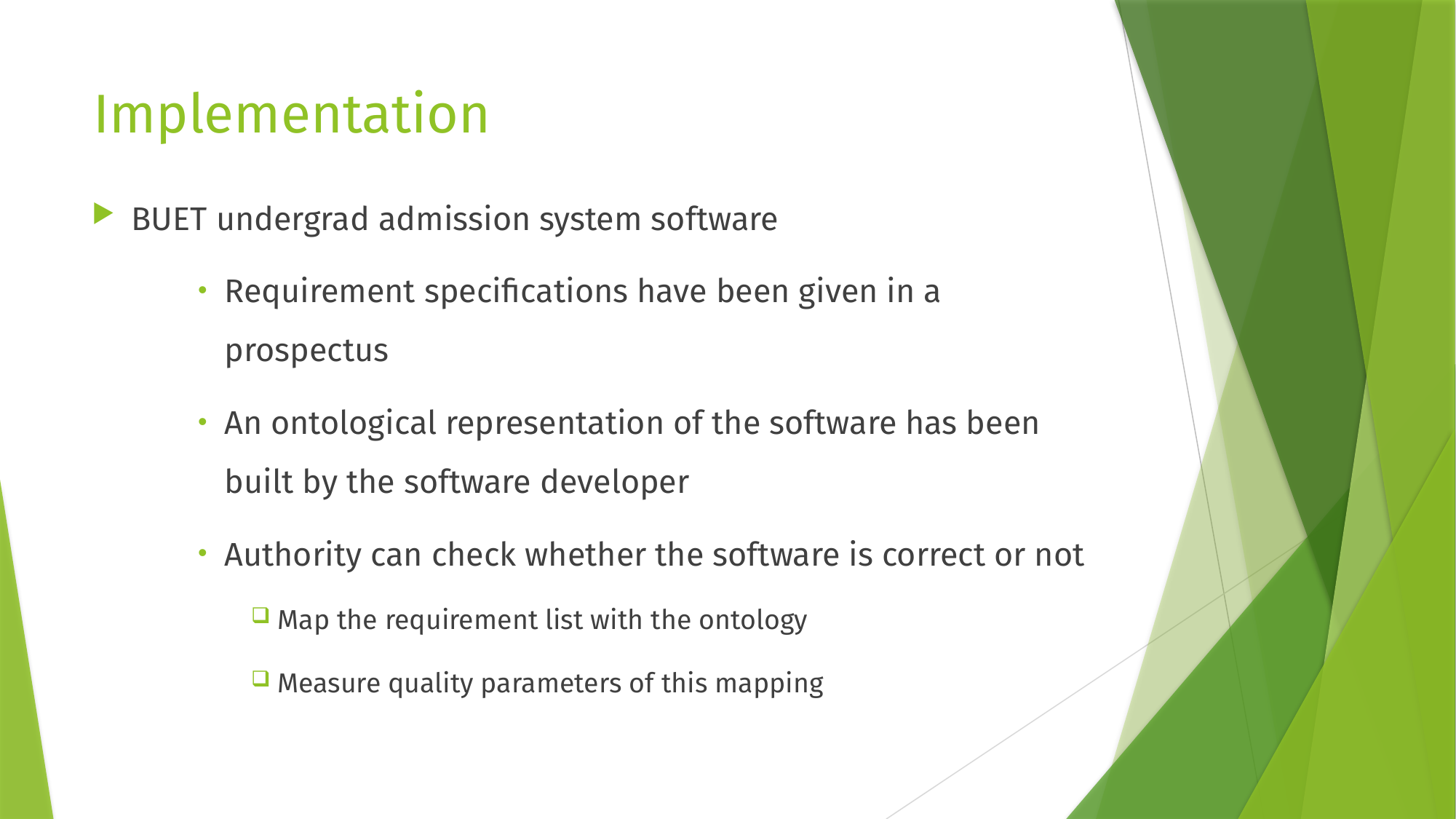

# Implementation
BUET undergrad admission system software
Requirement specifications have been given in a prospectus
An ontological representation of the software has been built by the software developer
Authority can check whether the software is correct or not
Map the requirement list with the ontology
Measure quality parameters of this mapping